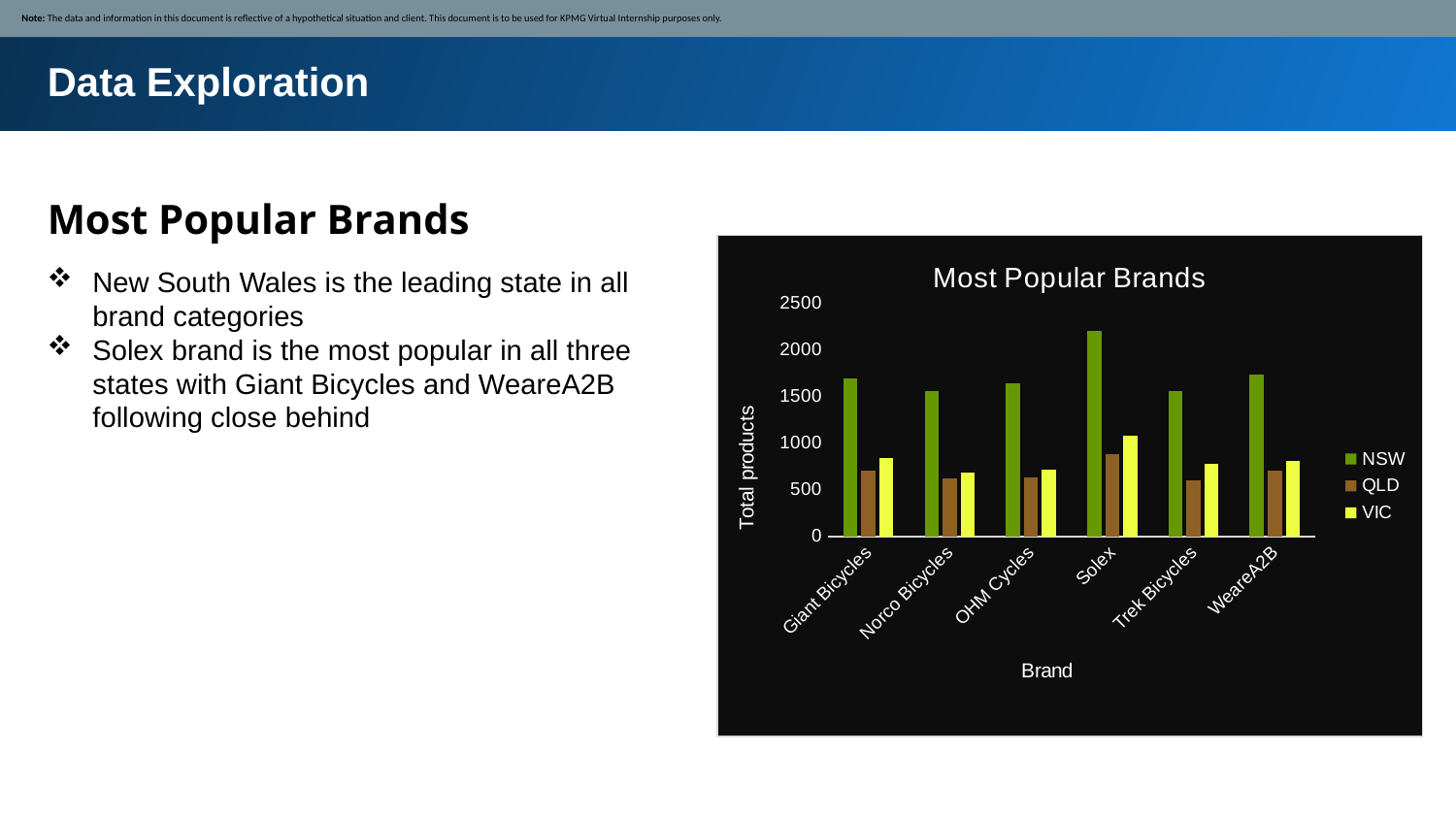

Note: The data and information in this document is reflective of a hypothetical situation and client. This document is to be used for KPMG Virtual Internship purposes only.
Data Exploration
Most Popular Brands

### Chart: Most Popular Brands

| Category | NSW | QLD | VIC |
|---|---|---|---|
| Giant Bicycles | 1696.0 | 707.0 | 841.0 |
| Norco Bicycles | 1560.0 | 620.0 | 683.0 |
| OHM Cycles | 1641.0 | 635.0 | 717.0 |
| Solex | 2205.0 | 883.0 | 1081.0 |
| Trek Bicycles | 1558.0 | 600.0 | 773.0 |
| WeareA2B | 1733.0 | 699.0 | 813.0 |
New South Wales is the leading state in all brand categories
Solex brand is the most popular in all three states with Giant Bicycles and WeareA2B following close behind